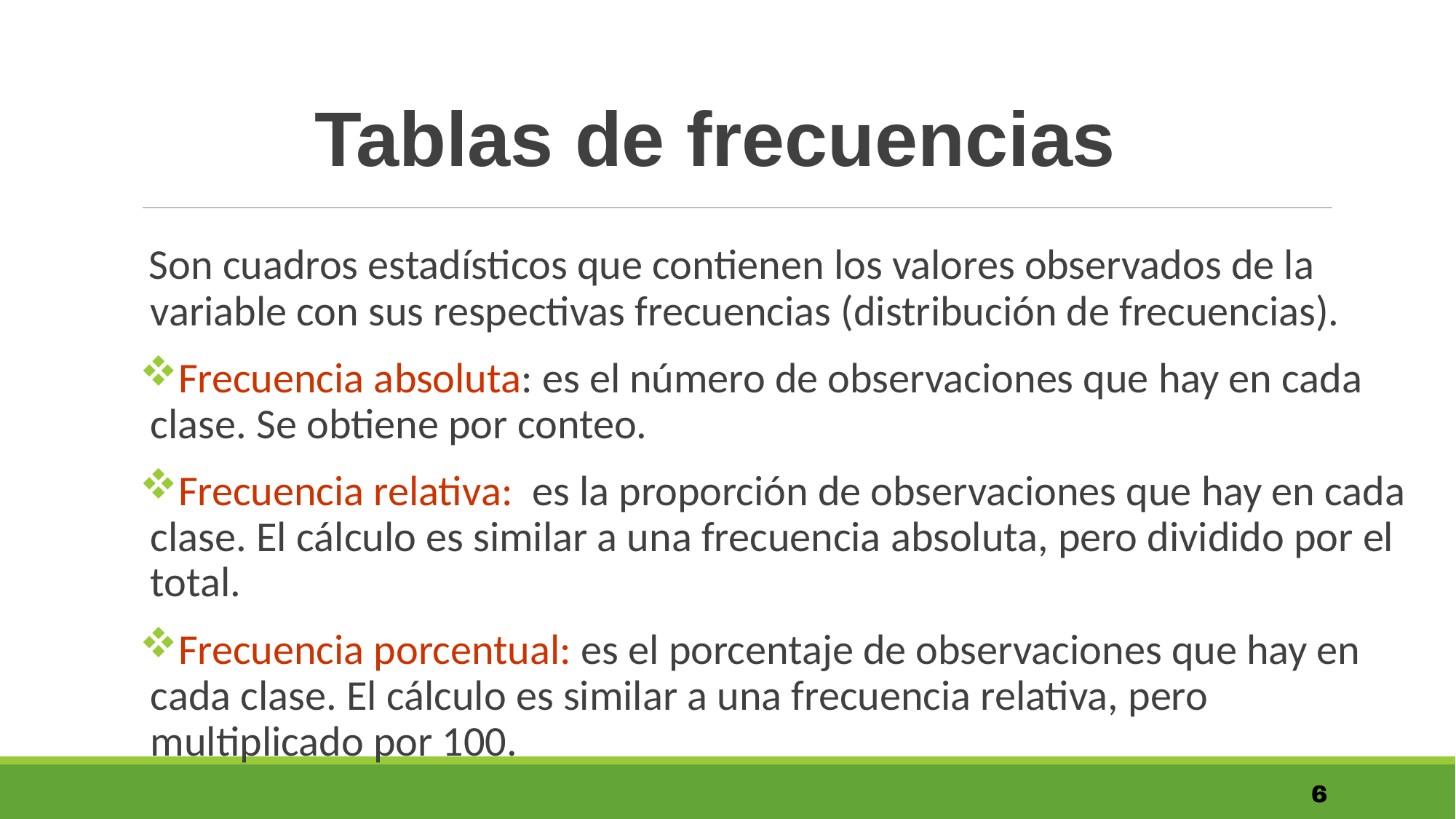

Tablas de frecuencias
 Son cuadros estadísticos que contienen los valores observados de la variable con sus respectivas frecuencias (distribución de frecuencias).
Frecuencia absoluta: es el número de observaciones que hay en cada clase. Se obtiene por conteo.
Frecuencia relativa:  es la proporción de observaciones que hay en cada clase. El cálculo es similar a una frecuencia absoluta, pero dividido por el total.
Frecuencia porcentual: es el porcentaje de observaciones que hay en cada clase. El cálculo es similar a una frecuencia relativa, pero multiplicado por 100.
6